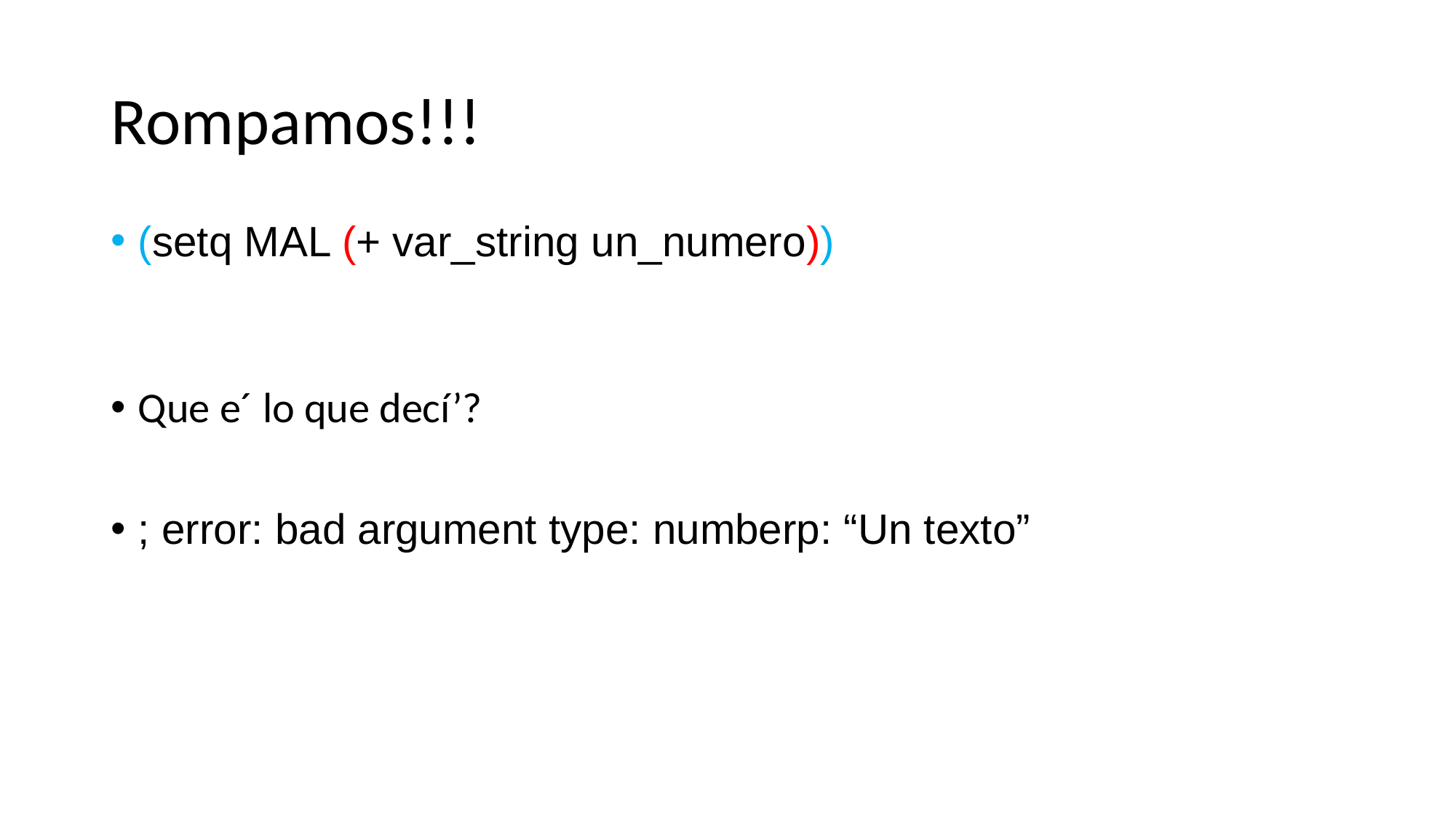

# Rompamos!!!
(setq MAL (+ var_string un_numero))
Que e´ lo que decí’?
; error: bad argument type: numberp: “Un texto”